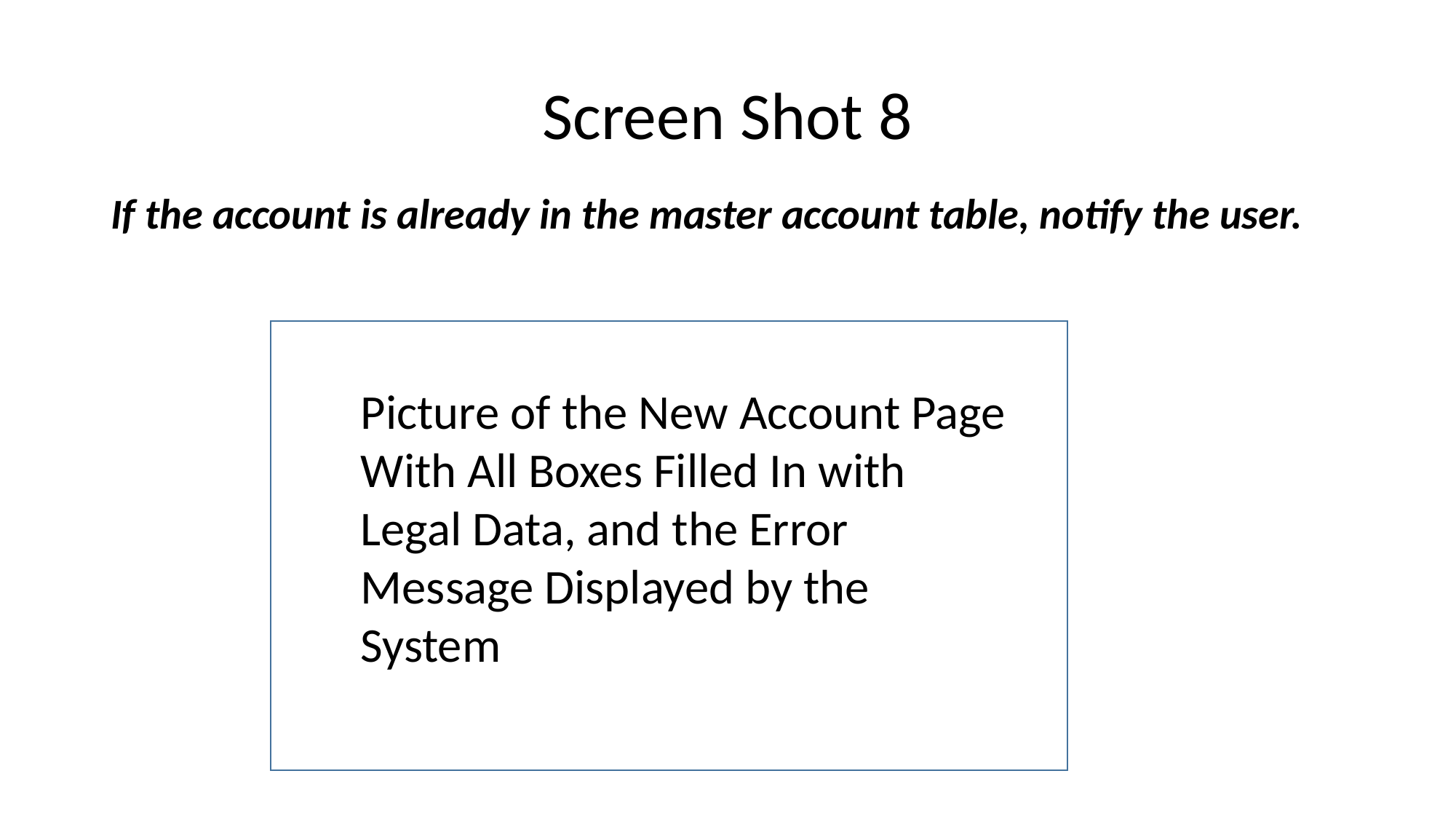

# Screen Shot 8
If the account is already in the master account table, notify the user.

Picture of the New Account Page With All Boxes Filled In with Legal Data, and the Error Message Displayed by the System